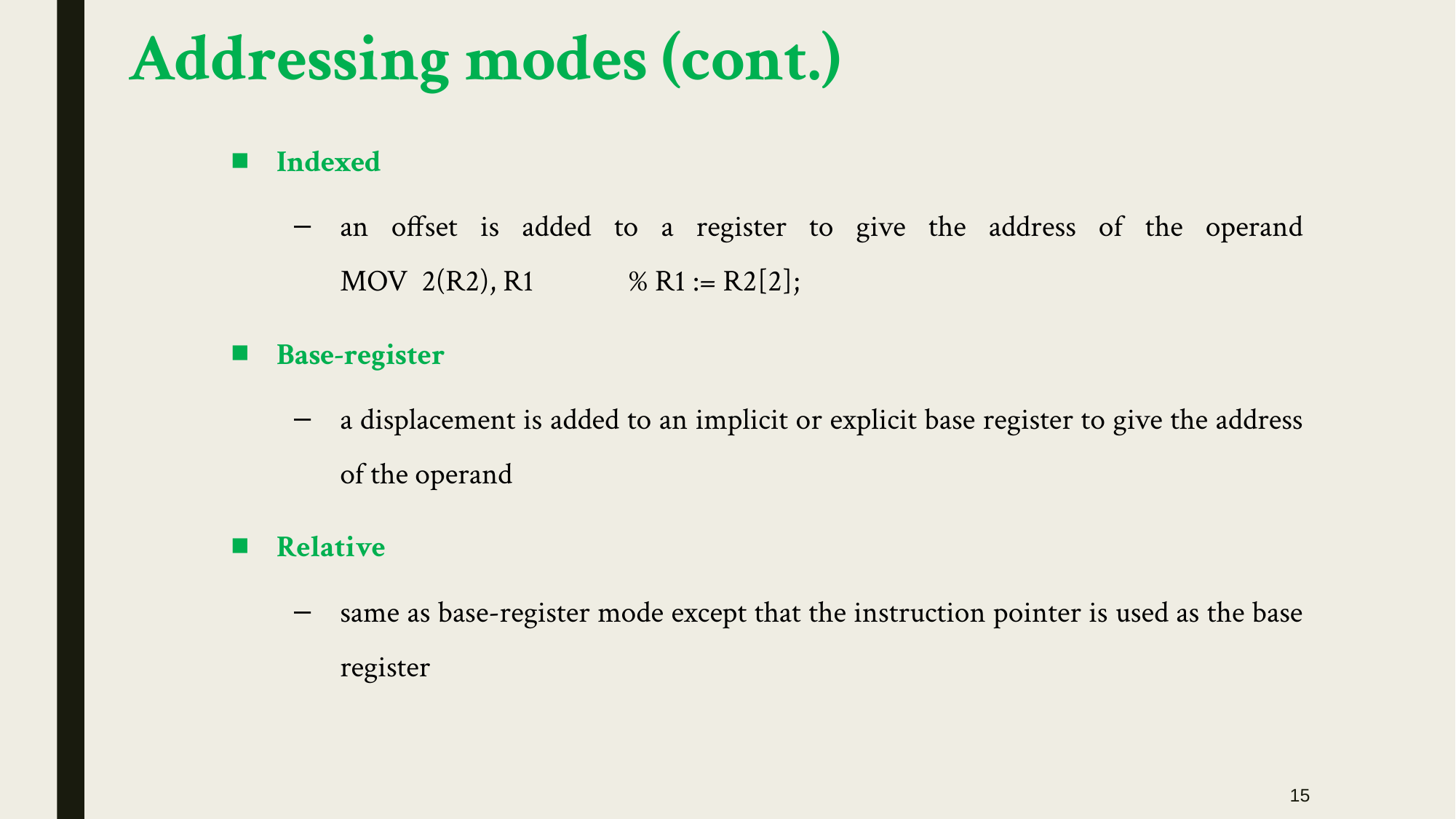

# Addressing modes (cont.)
Indexed
an offset is added to a register to give the address of the operand
MOV  2(R2), R1              % R1 := R2[2];
Base-register
a displacement is added to an implicit or explicit base register to give the address of the operand
Relative
same as base-register mode except that the instruction pointer is used as the base register
15